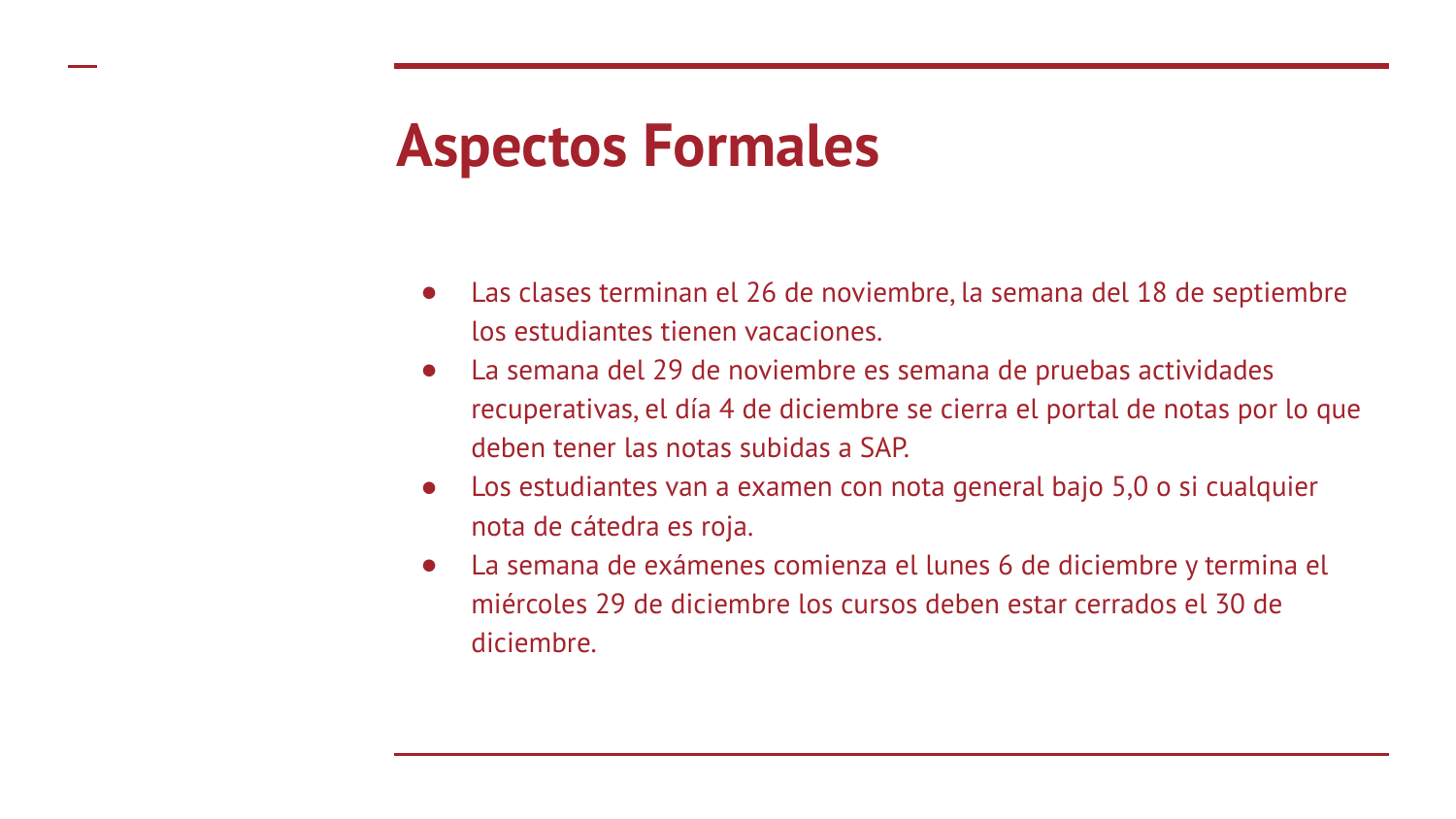

# Aspectos Formales
Las clases terminan el 26 de noviembre, la semana del 18 de septiembre los estudiantes tienen vacaciones.
La semana del 29 de noviembre es semana de pruebas actividades recuperativas, el día 4 de diciembre se cierra el portal de notas por lo que deben tener las notas subidas a SAP.
Los estudiantes van a examen con nota general bajo 5,0 o si cualquier nota de cátedra es roja.
La semana de exámenes comienza el lunes 6 de diciembre y termina el miércoles 29 de diciembre los cursos deben estar cerrados el 30 de diciembre.